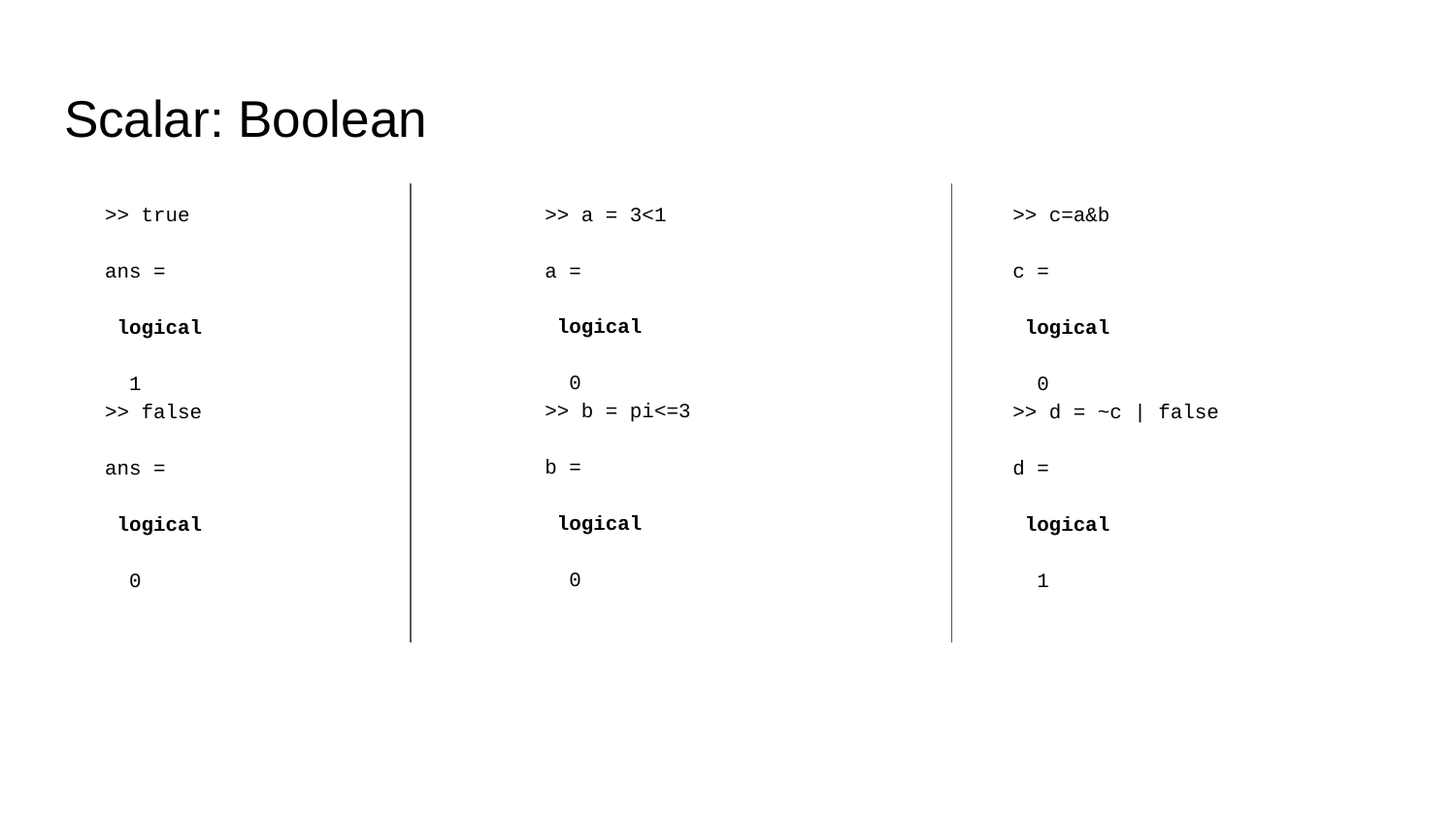

# Scalar: Boolean
>> a = 3<1

a =

 logical

  0
>> b = pi<=3

b =

 logical

  0

>> c=a&b

c =

 logical

  0
>> d = ~c | false

d =

 logical

  1

>> true

ans =

 logical

  1
>> false

ans =

 logical

  0